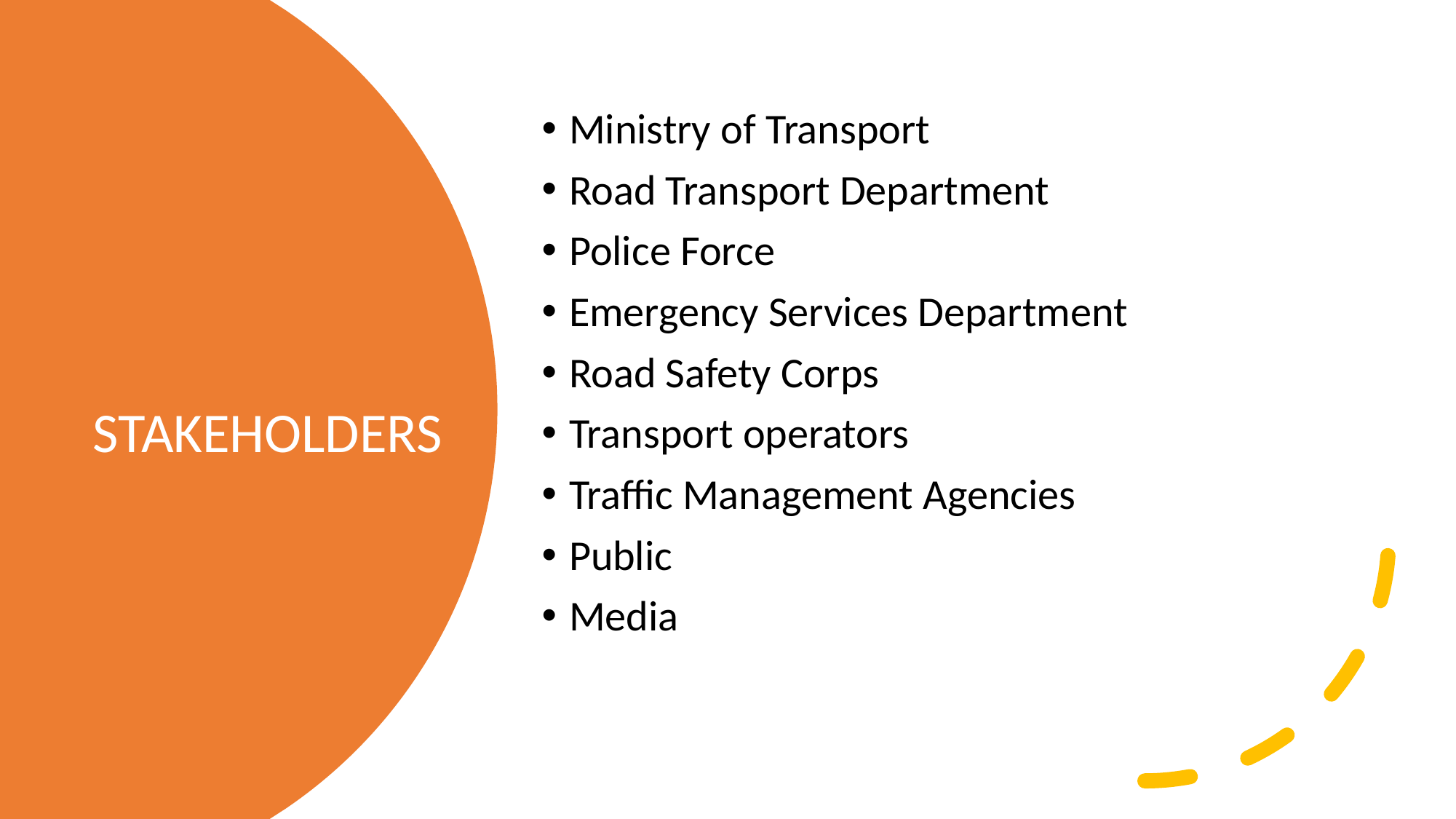

Ministry of Transport
Road Transport Department
Police Force
Emergency Services Department
Road Safety Corps
Transport operators
Traffic Management Agencies
Public
Media

# STAKEHOLDERS